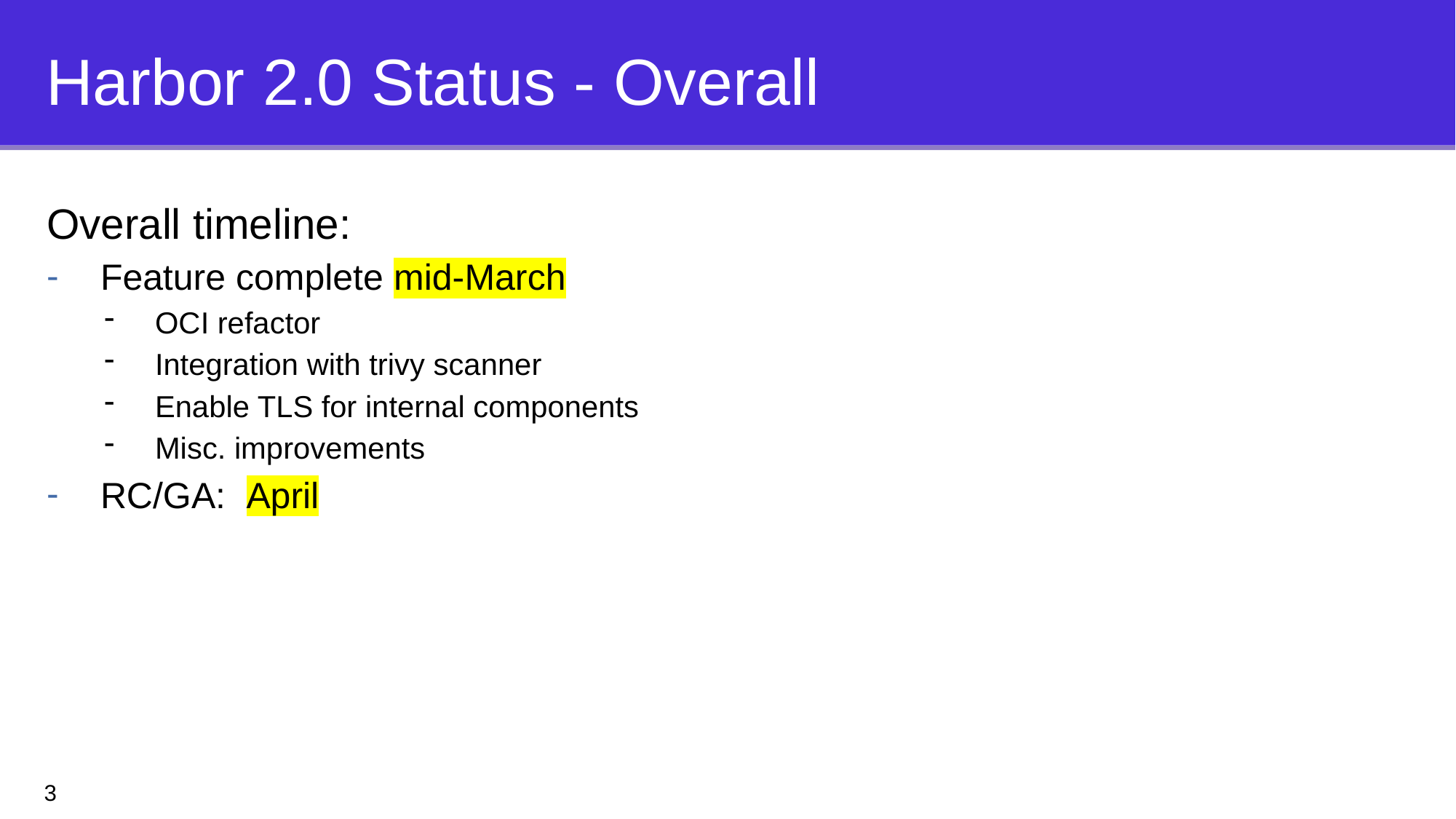

# Harbor 2.0 Status - Overall
Overall timeline:
Feature complete mid-March
OCI refactor
Integration with trivy scanner
Enable TLS for internal components
Misc. improvements
RC/GA:  April
3